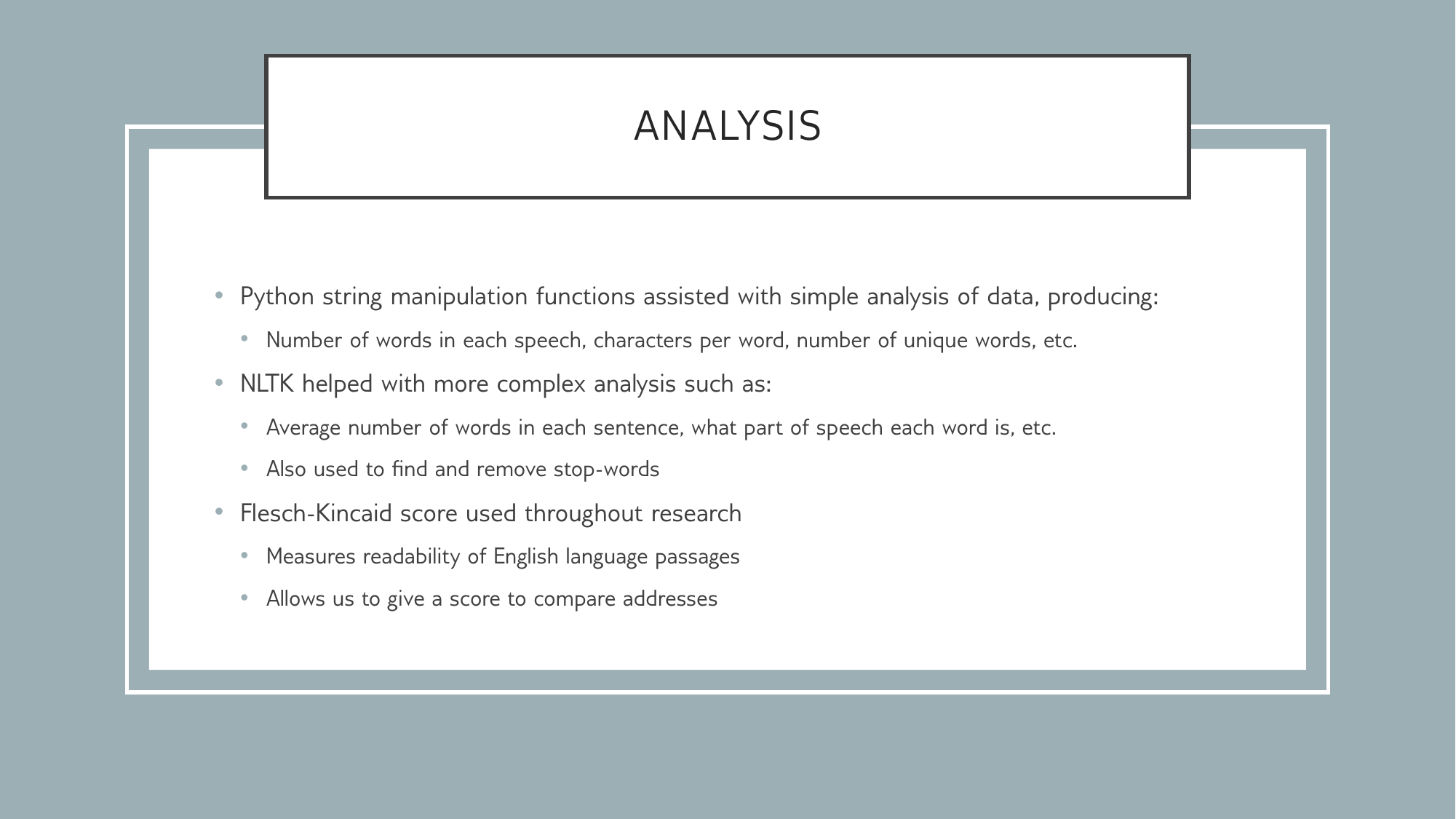

# Analysis

Python string manipulation functions assisted with simple analysis of data, producing:
Number of words in each speech, characters per word, number of unique words, etc.
NLTK helped with more complex analysis such as:
Average number of words in each sentence, what part of speech each word is, etc.
Also used to find and remove stop-words
Flesch-Kincaid score used throughout research
Measures readability of English language passages
Allows us to give a score to compare addresses